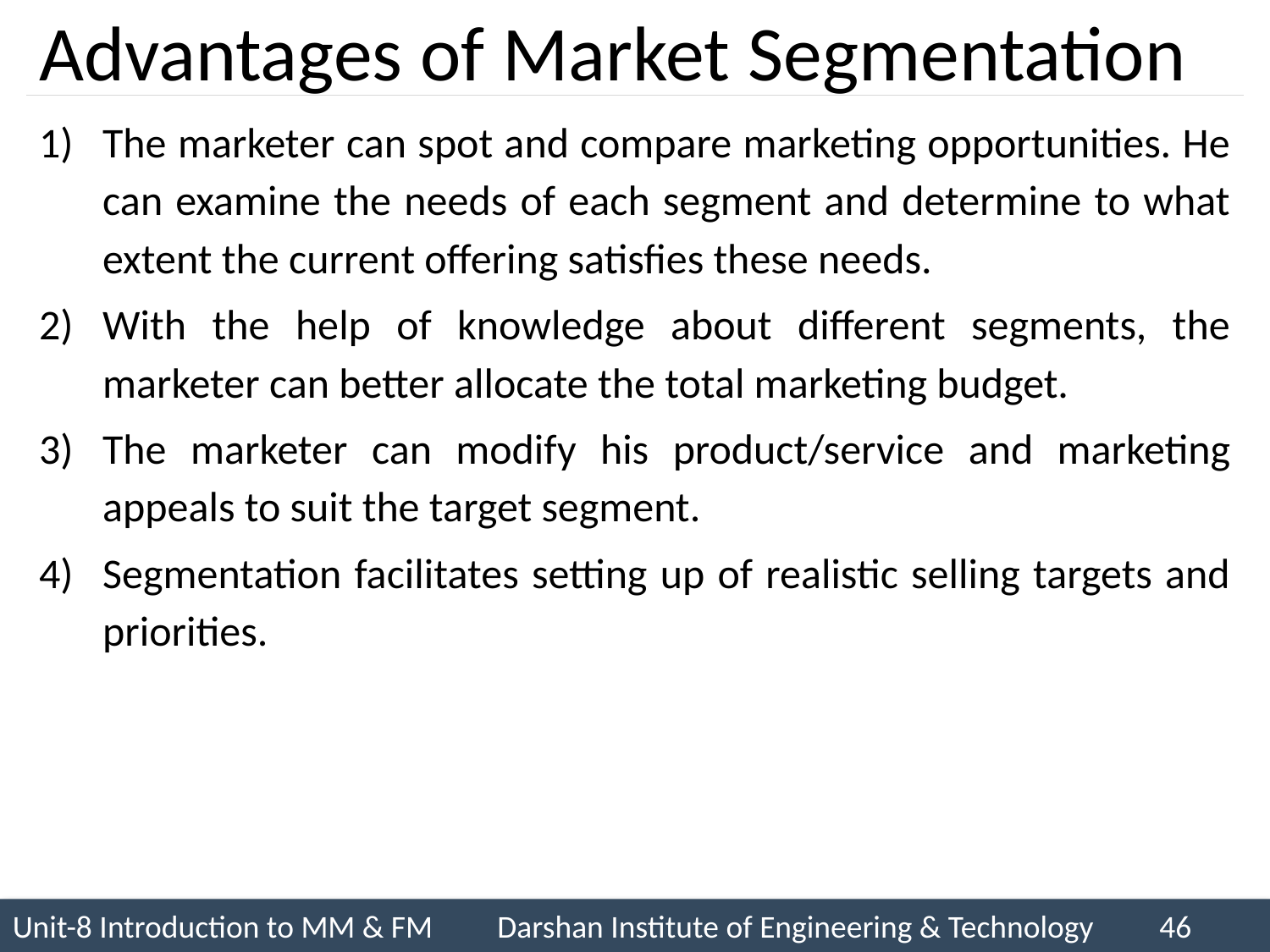

# Advantages of Market Segmentation
The marketer can spot and compare marketing opportunities. He can examine the needs of each segment and determine to what extent the current offering satisfies these needs.
With the help of knowledge about different segments, the marketer can better allocate the total marketing budget.
The marketer can modify his product/service and marketing appeals to suit the target segment.
Segmentation facilitates setting up of realistic selling targets and priorities.